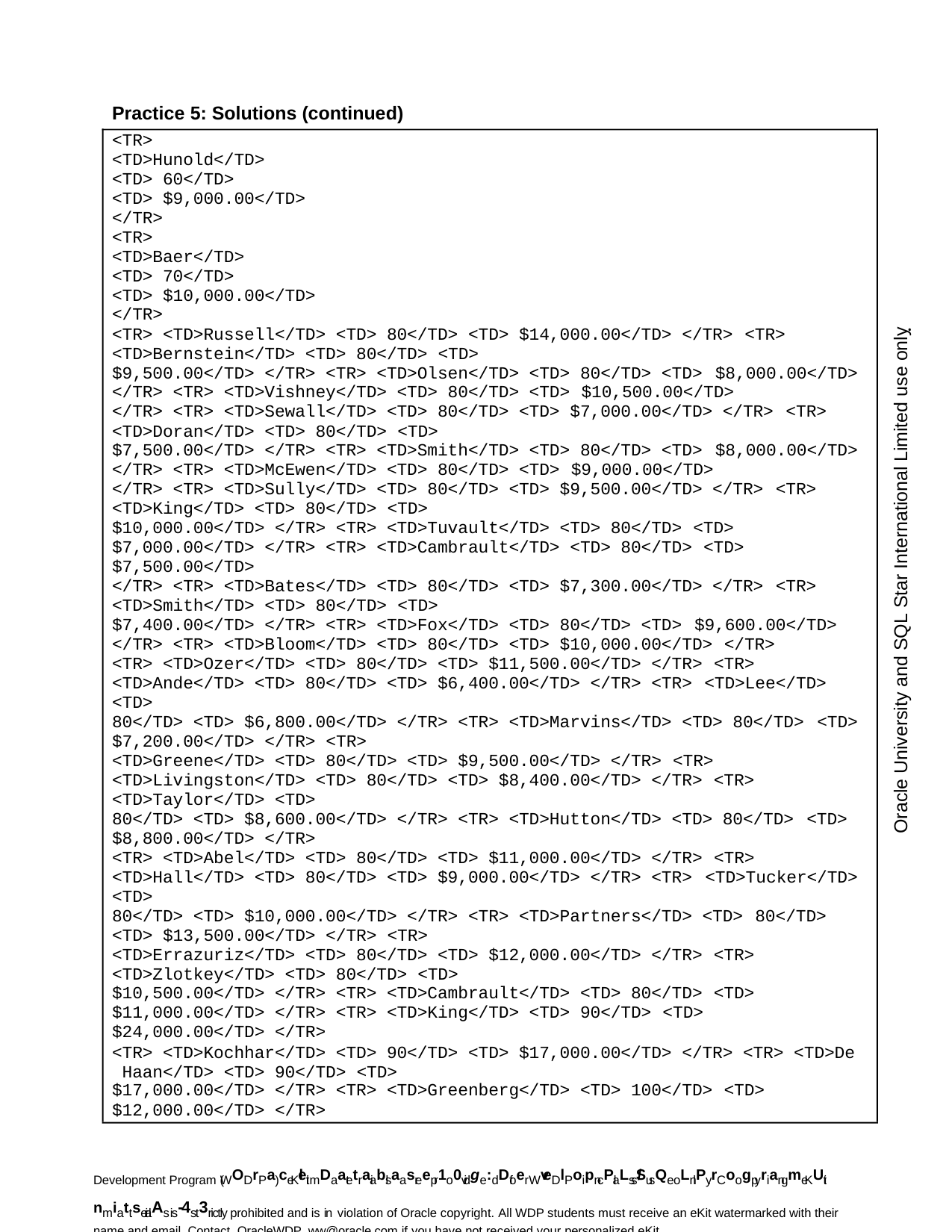

Practice 5: Solutions (continued)
<TR>
<TD>Hunold</TD>
<TD> 60</TD>
<TD> $9,000.00</TD>
</TR>
<TR>
<TD>Baer</TD>
<TD> 70</TD>
<TD> $10,000.00</TD>
</TR>
<TR> <TD>Russell</TD> <TD> 80</TD> <TD> $14,000.00</TD> </TR> <TR>
<TD>Bernstein</TD> <TD> 80</TD> <TD>
$9,500.00</TD> </TR> <TR> <TD>Olsen</TD> <TD> 80</TD> <TD> $8,000.00</TD>
</TR> <TR> <TD>Vishney</TD> <TD> 80</TD> <TD> $10,500.00</TD>
</TR> <TR> <TD>Sewall</TD> <TD> 80</TD> <TD> $7,000.00</TD> </TR> <TR>
<TD>Doran</TD> <TD> 80</TD> <TD>
$7,500.00</TD> </TR> <TR> <TD>Smith</TD> <TD> 80</TD> <TD> $8,000.00</TD>
</TR> <TR> <TD>McEwen</TD> <TD> 80</TD> <TD> $9,000.00</TD>
</TR> <TR> <TD>Sully</TD> <TD> 80</TD> <TD> $9,500.00</TD> </TR> <TR>
<TD>King</TD> <TD> 80</TD> <TD>
$10,000.00</TD> </TR> <TR> <TD>Tuvault</TD> <TD> 80</TD> <TD>
$7,000.00</TD> </TR> <TR> <TD>Cambrault</TD> <TD> 80</TD> <TD>
$7,500.00</TD>
</TR> <TR> <TD>Bates</TD> <TD> 80</TD> <TD> $7,300.00</TD> </TR> <TR>
<TD>Smith</TD> <TD> 80</TD> <TD>
$7,400.00</TD> </TR> <TR> <TD>Fox</TD> <TD> 80</TD> <TD> $9,600.00</TD>
</TR> <TR> <TD>Bloom</TD> <TD> 80</TD> <TD> $10,000.00</TD> </TR>
<TR> <TD>Ozer</TD> <TD> 80</TD> <TD> $11,500.00</TD> </TR> <TR>
<TD>Ande</TD> <TD> 80</TD> <TD> $6,400.00</TD> </TR> <TR> <TD>Lee</TD>
<TD>
80</TD> <TD> $6,800.00</TD> </TR> <TR> <TD>Marvins</TD> <TD> 80</TD> <TD>
$7,200.00</TD> </TR> <TR>
<TD>Greene</TD> <TD> 80</TD> <TD> $9,500.00</TD> </TR> <TR>
<TD>Livingston</TD> <TD> 80</TD> <TD> $8,400.00</TD> </TR> <TR>
<TD>Taylor</TD> <TD>
80</TD> <TD> $8,600.00</TD> </TR> <TR> <TD>Hutton</TD> <TD> 80</TD> <TD>
$8,800.00</TD> </TR>
<TR> <TD>Abel</TD> <TD> 80</TD> <TD> $11,000.00</TD> </TR> <TR>
<TD>Hall</TD> <TD> 80</TD> <TD> $9,000.00</TD> </TR> <TR> <TD>Tucker</TD>
<TD>
80</TD> <TD> $10,000.00</TD> </TR> <TR> <TD>Partners</TD> <TD> 80</TD>
<TD> $13,500.00</TD> </TR> <TR>
<TD>Errazuriz</TD> <TD> 80</TD> <TD> $12,000.00</TD> </TR> <TR>
<TD>Zlotkey</TD> <TD> 80</TD> <TD>
$10,500.00</TD> </TR> <TR> <TD>Cambrault</TD> <TD> 80</TD> <TD>
$11,000.00</TD> </TR> <TR> <TD>King</TD> <TD> 90</TD> <TD>
$24,000.00</TD> </TR>
<TR> <TD>Kochhar</TD> <TD> 90</TD> <TD> $17,000.00</TD> </TR> <TR> <TD>De  Haan</TD> <TD> 90</TD> <TD>
$17,000.00</TD> </TR> <TR> <TD>Greenberg</TD> <TD> 100</TD> <TD>
$12,000.00</TD> </TR>

Oracle University and SQL Star International Limited use onlyฺ
Development Program (WODrPa) ceKleit mDaatetraiablsaasreepr1o0vidge:dDfoer WveDlPoipn-cPlaLss/SusQe oLnlPy.rCoogpyriangmeKUit nmiattserialAs is-4st3rictly prohibited and is in  violation of Oracle copyright. All WDP students must receive an eKit watermarked with their name and email. Contact  OracleWDP_ww@oracle.com if you have not received your personalized eKit.